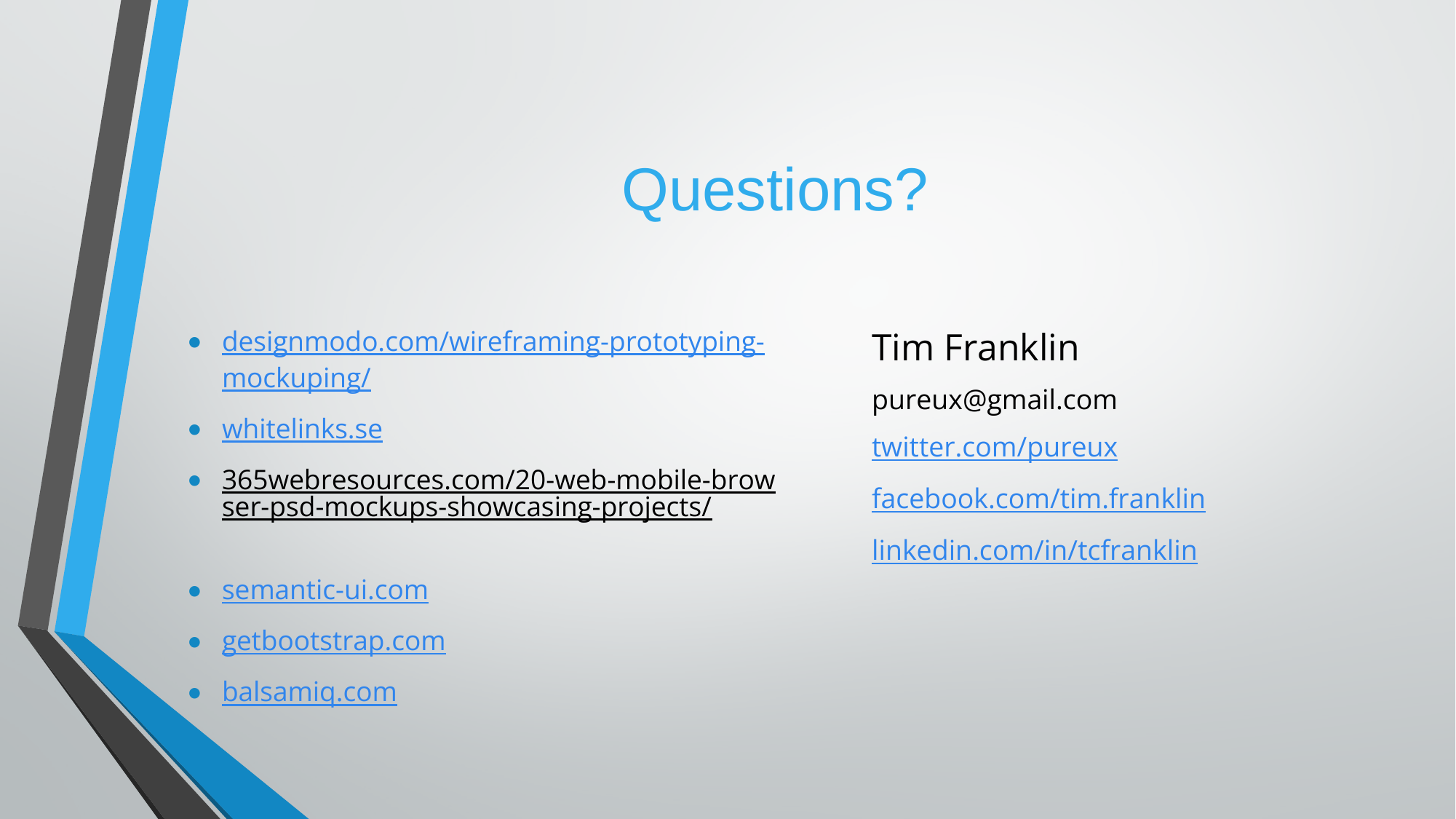

# Questions?
designmodo.com/wireframing-prototyping-mockuping/
whitelinks.se
365webresources.com/20-web-mobile-browser-psd-mockups-showcasing-projects/
semantic-ui.com
getbootstrap.com
balsamiq.com

Tim Franklin
pureux@gmail.com
twitter.com/pureux
facebook.com/tim.franklin
linkedin.com/in/tcfranklin